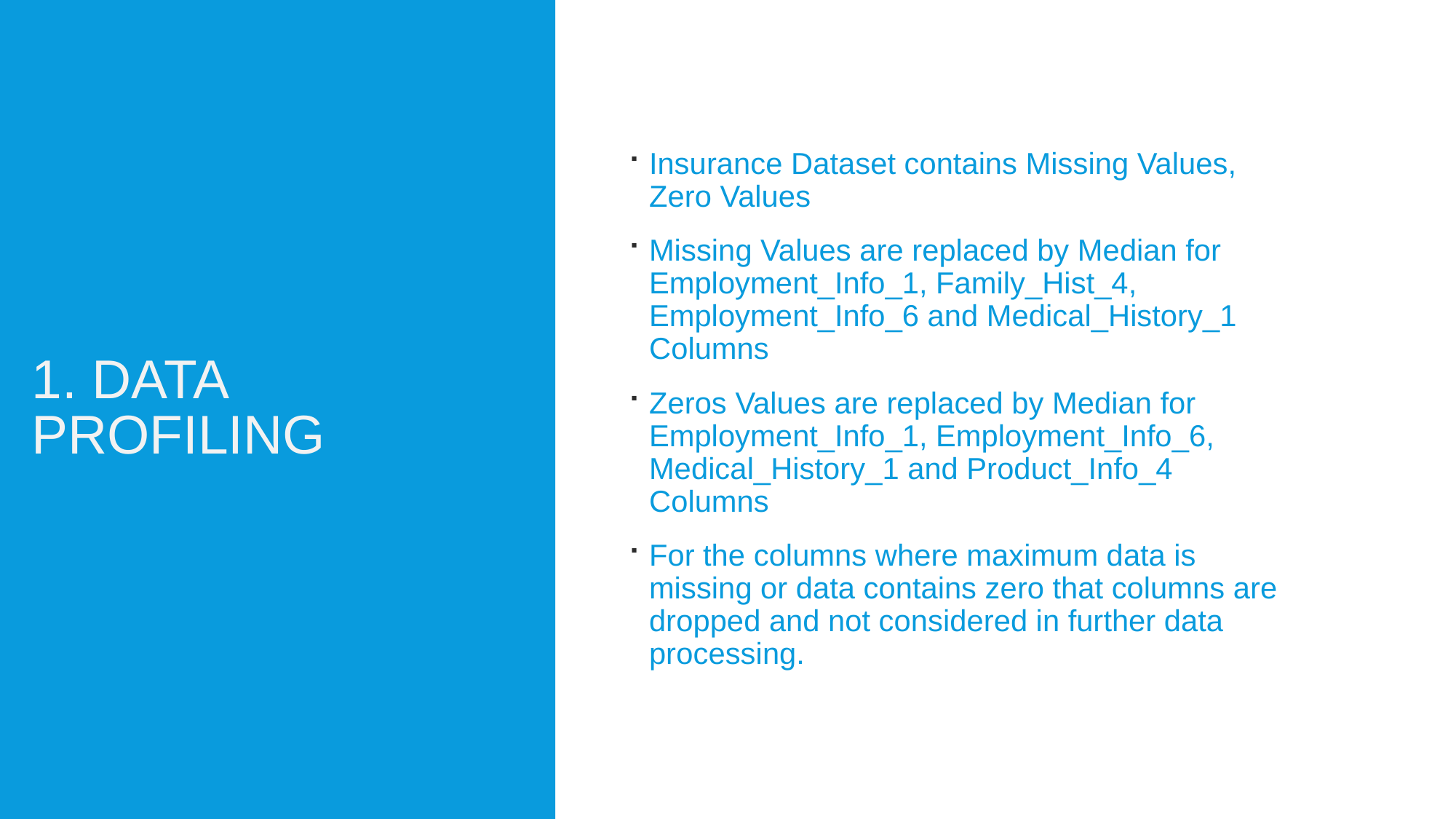

# 1. Data Profiling
Insurance Dataset contains Missing Values, Zero Values
Missing Values are replaced by Median for Employment_Info_1, Family_Hist_4, Employment_Info_6 and Medical_History_1 Columns
Zeros Values are replaced by Median for Employment_Info_1, Employment_Info_6, Medical_History_1 and Product_Info_4 Columns
For the columns where maximum data is missing or data contains zero that columns are dropped and not considered in further data processing.